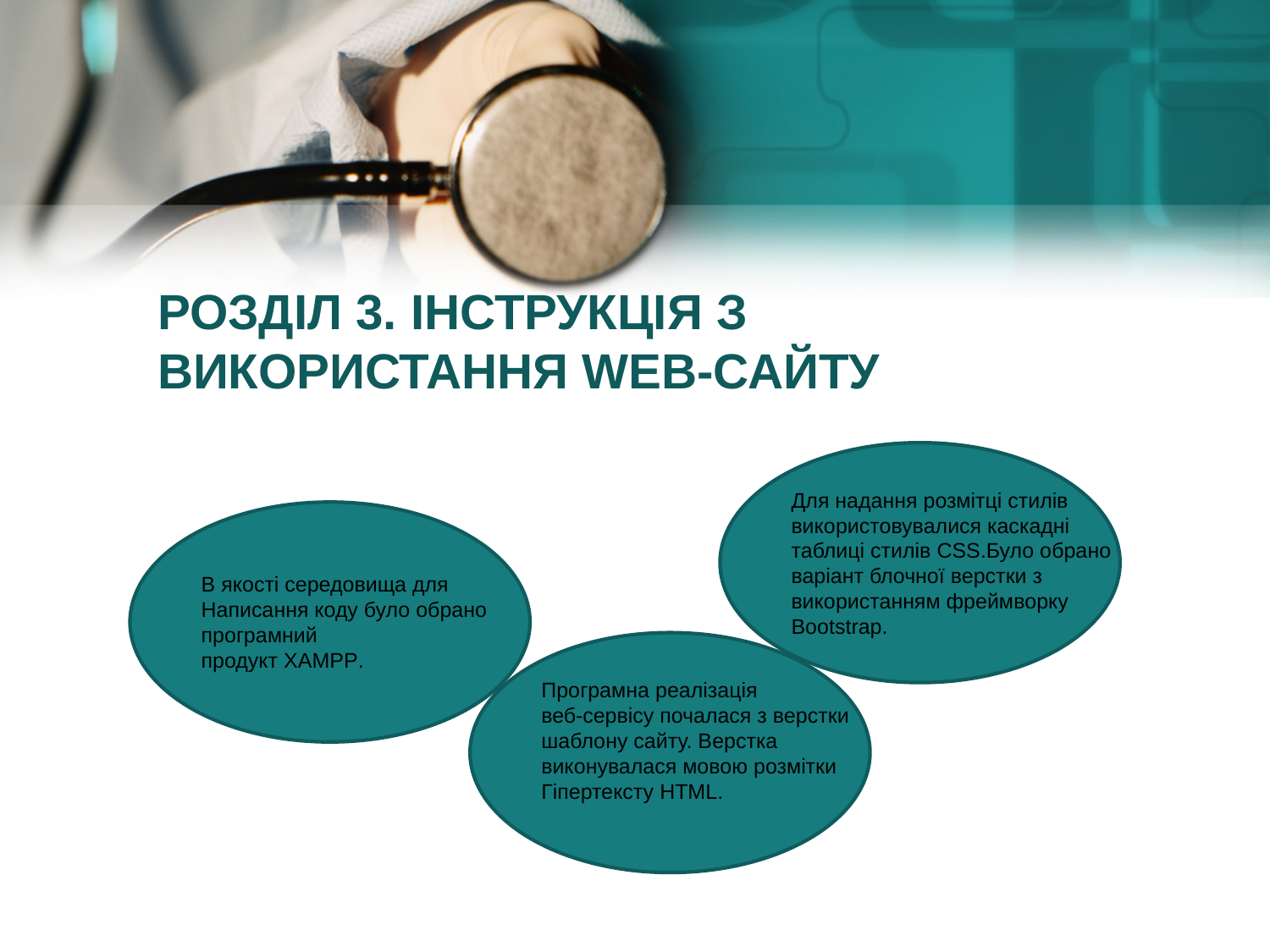

# РОЗДІЛ 3. ІНСТРУКЦІЯ З ВИКОРИСТАННЯ WEB-САЙТУ
Для надання розмітці стилів
використовувалися каскадні
таблиці стилів CSS.Було обрано
варіант блочної верстки з
використанням фреймворку
Bootstrap.
В якості середовища для
Написання коду було обрано
програмний
продукт XAMPP.
Програмна реалізація
веб-сервісу почалася з верстки
шаблону сайту. Верстка
виконувалася мовою розмітки
Гіпертексту HTML.